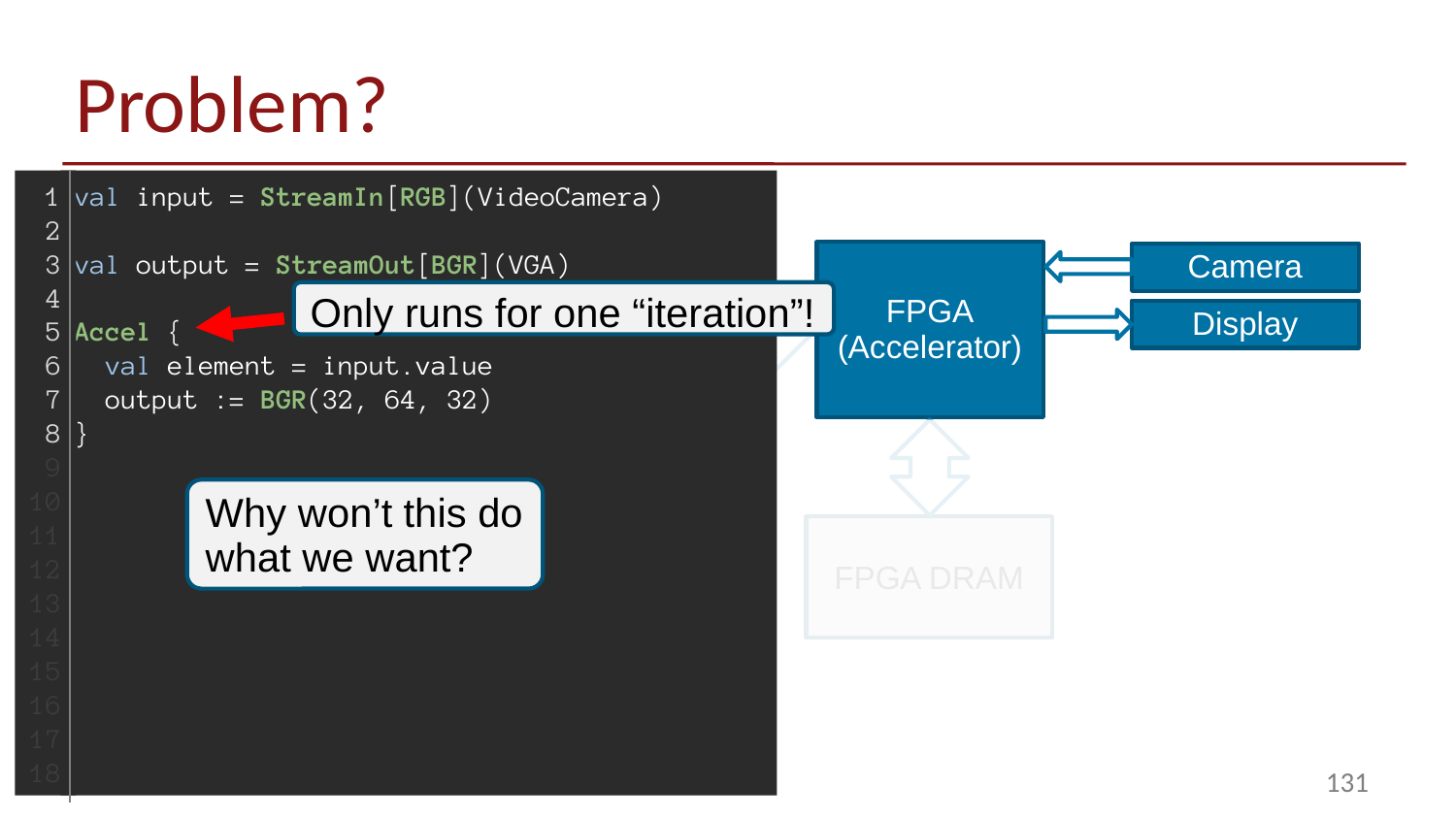

# Problem?

1
2
3
4
5
6
7
8
9
10
11
12
13
14
15
16
17
18
val input = StreamIn[RGB](VideoCamera)

val output = StreamOut[BGR](VGA)

Accel {
  val element = input.value
  output := BGR(32, 64, 32)
}

FPGA
(Accelerator)
ARM A9
(Host)
Camera

Only runs for one “iteration”!
Display

Why won’t this do what we want?

FPGA DRAM

CPU DRAM

131